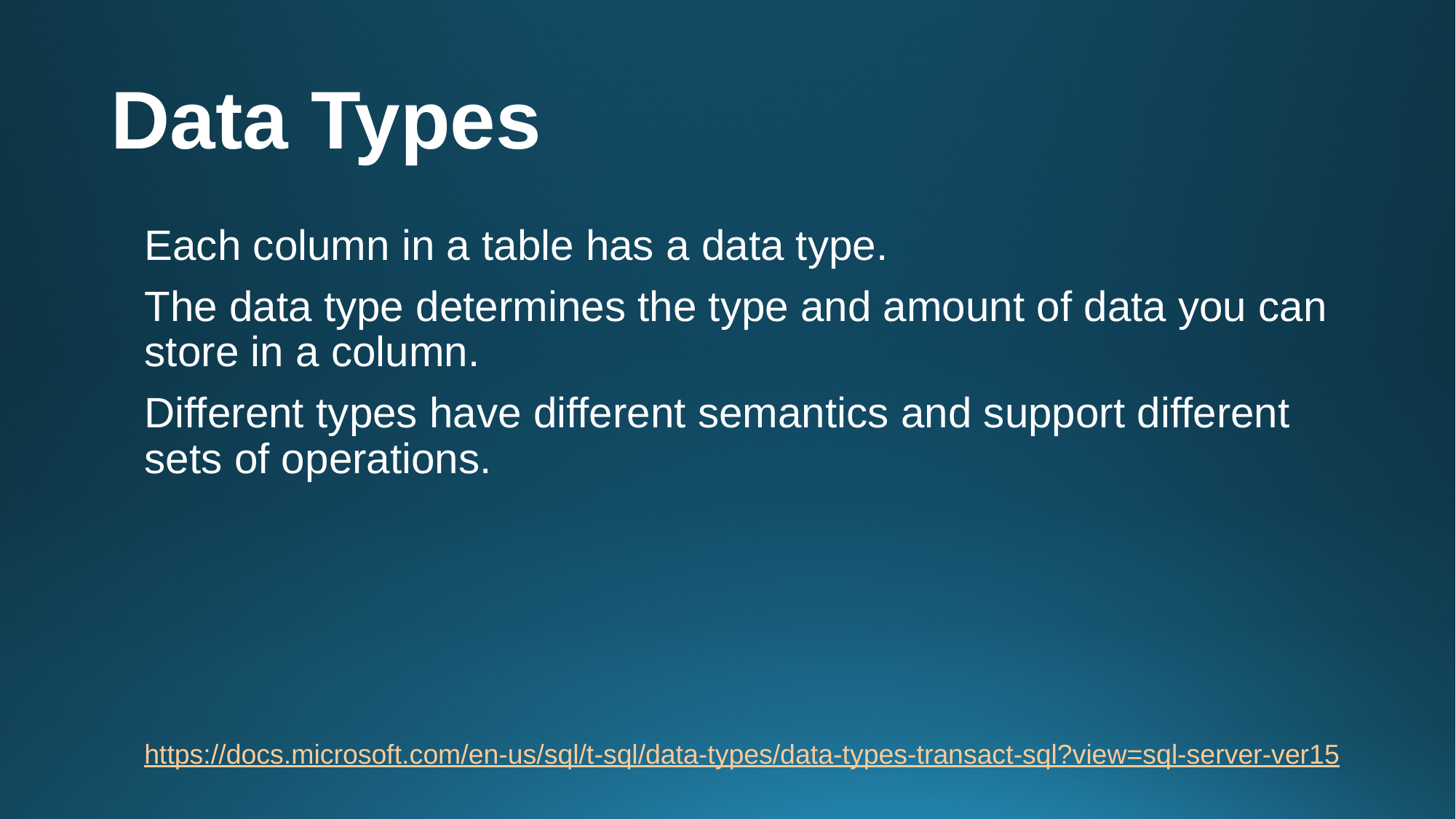

# Data Types
Each column in a table has a data type.
The data type determines the type and amount of data you can store in a column.
Different types have different semantics and support different sets of operations.

https://docs.microsoft.com/en-us/sql/t-sql/data-types/data-types-transact-sql?view=sql-server-ver15